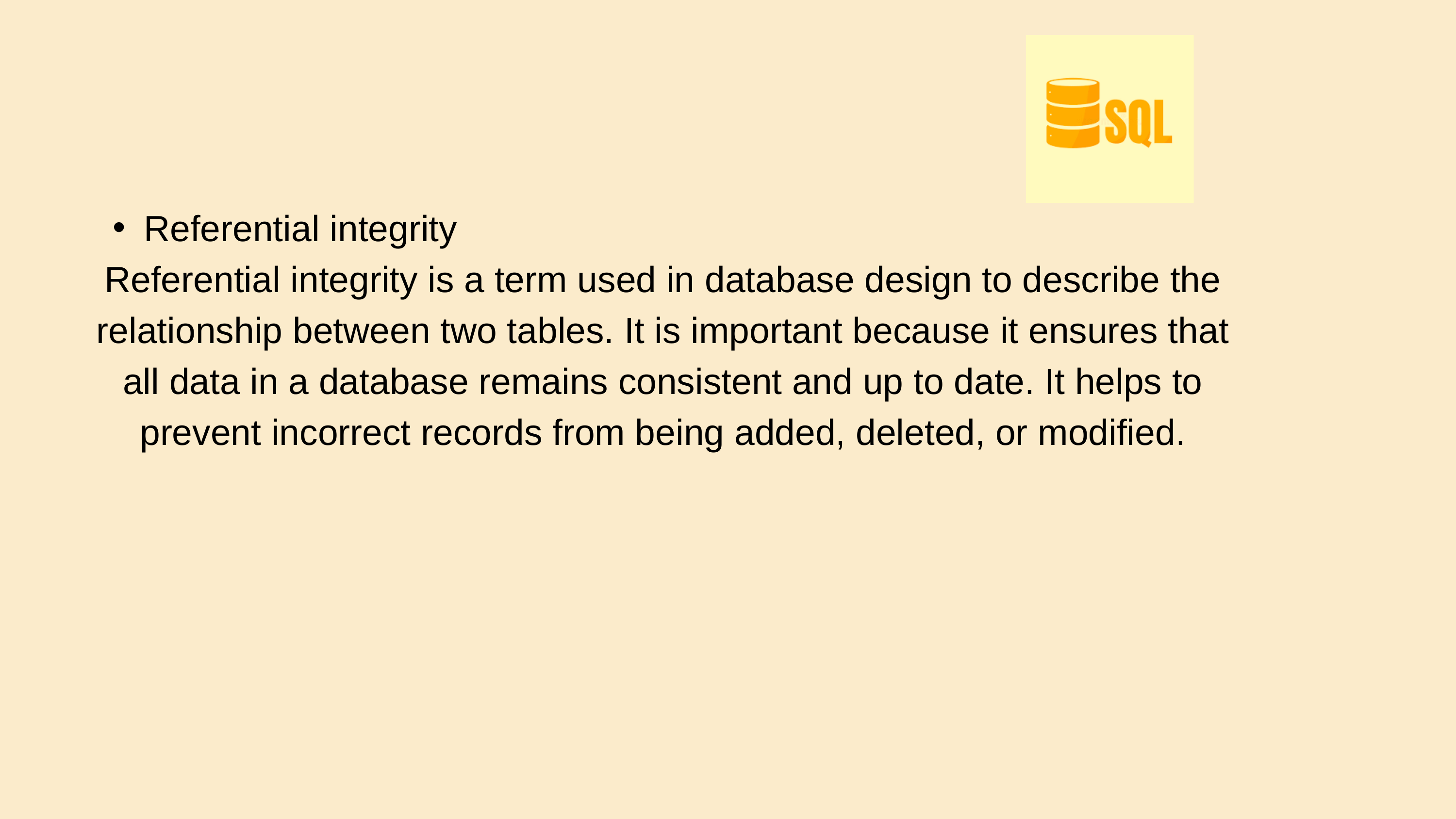

Referential integrity
Referential integrity is a term used in database design to describe the relationship between two tables. It is important because it ensures that all data in a database remains consistent and up to date. It helps to prevent incorrect records from being added, deleted, or modified.